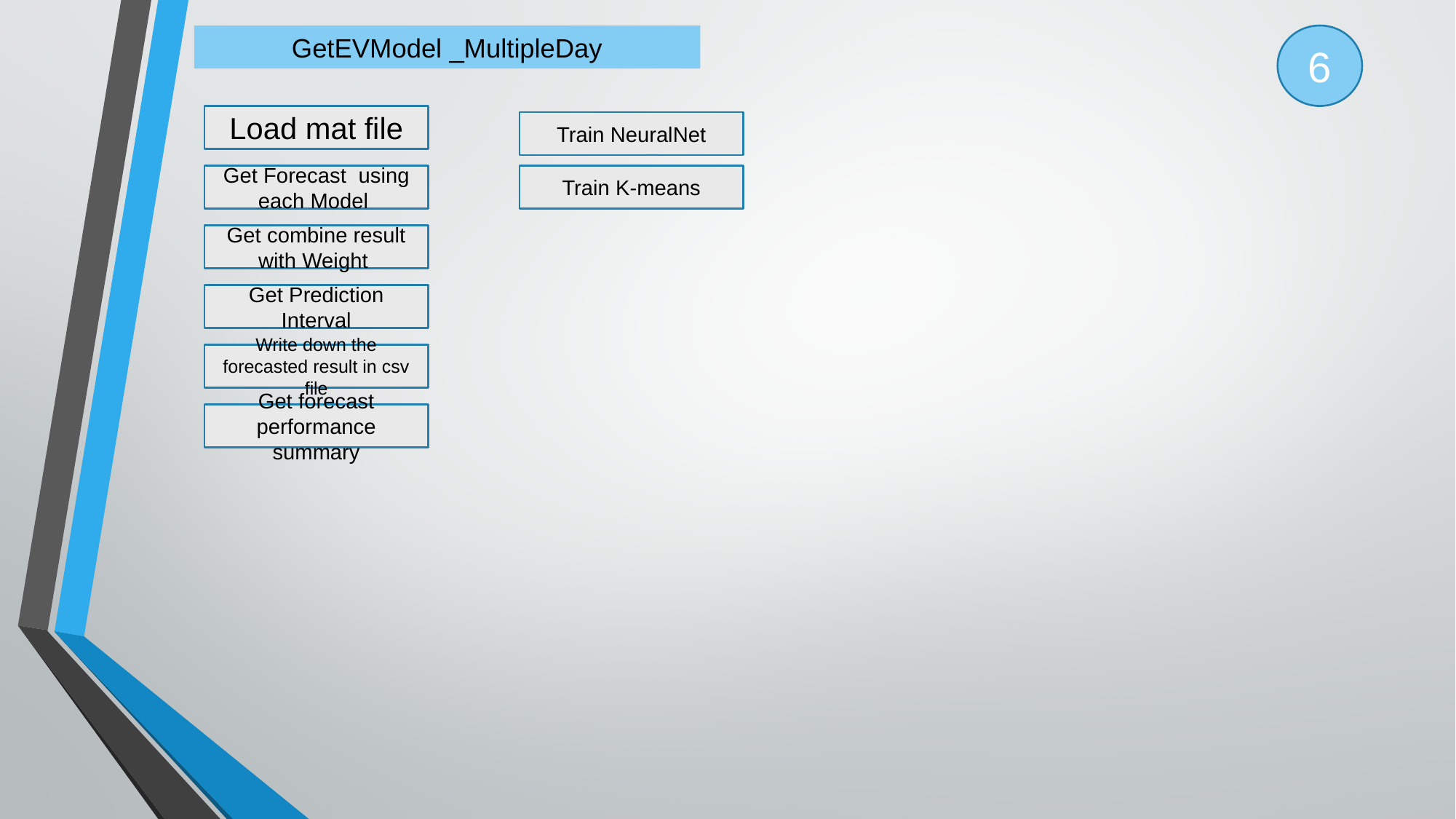

GetEVModel _MultipleDay
6
Load mat file
Train NeuralNet
Get Forecast  using each Model
Train K-means
Get combine result with Weight
Get Prediction Interval
Write down the forecasted result in csv file
Get forecast performance summary